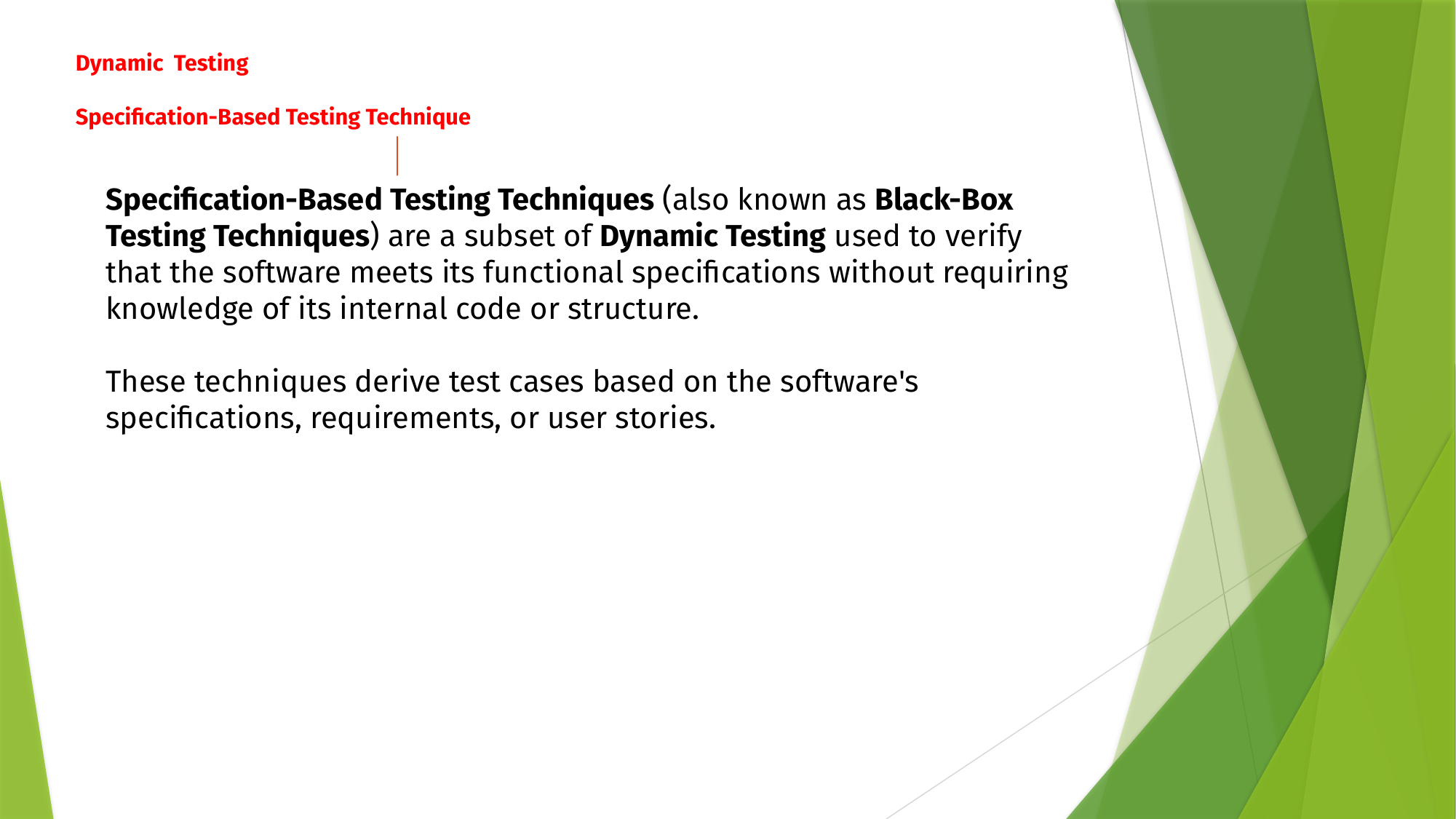

# Dynamic  Testing Specification-Based Testing Technique
Specification-Based Testing Techniques (also known as Black-Box Testing Techniques) are a subset of Dynamic Testing used to verify that the software meets its functional specifications without requiring knowledge of its internal code or structure.

These techniques derive test cases based on the software's specifications, requirements, or user stories.